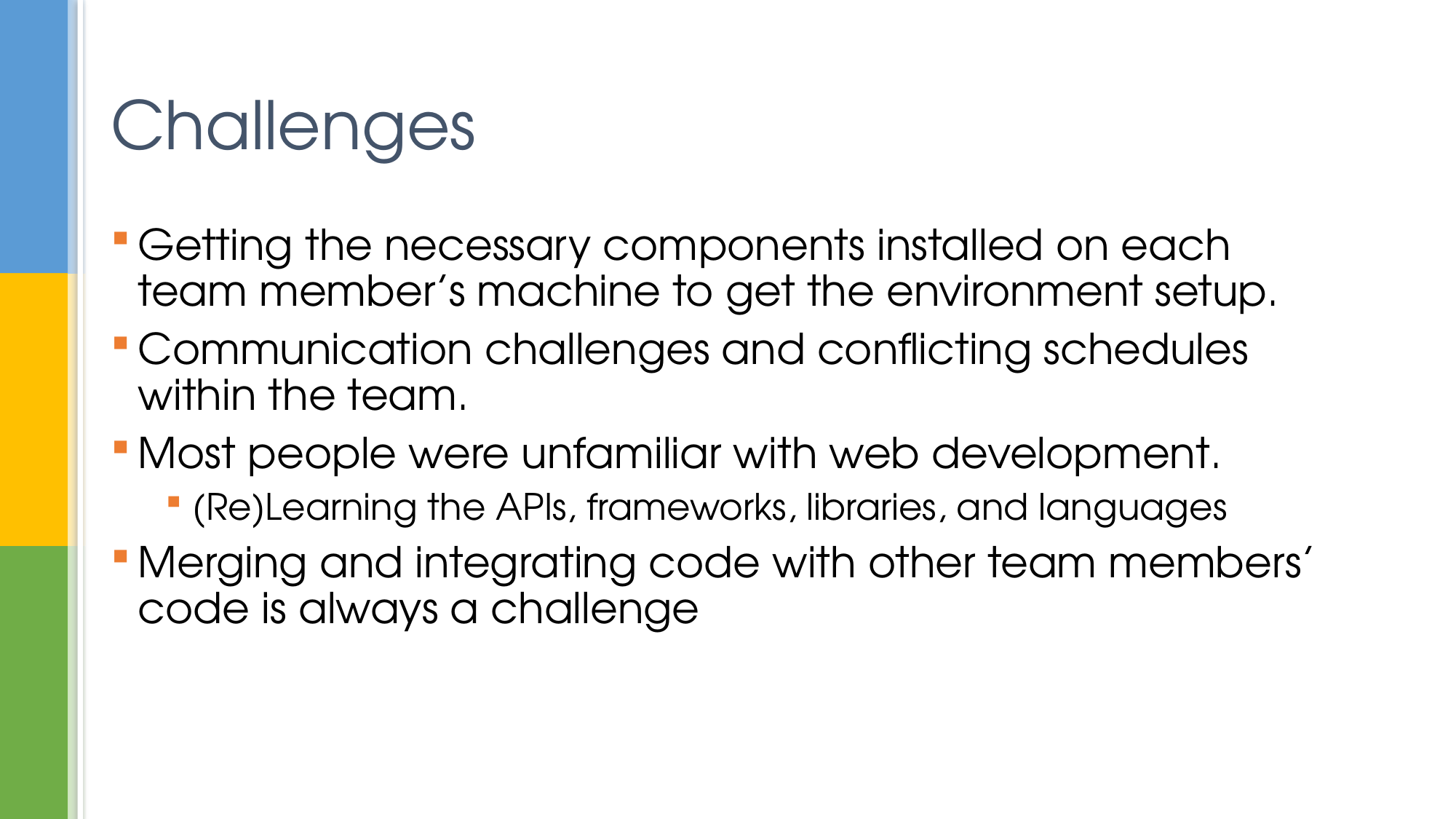

# Challenges
Getting the necessary components installed on each team member’s machine to get the environment setup.
Communication challenges and conflicting schedules within the team.
Most people were unfamiliar with web development.
(Re)Learning the APIs, frameworks, libraries, and languages
Merging and integrating code with other team members’ code is always a challenge